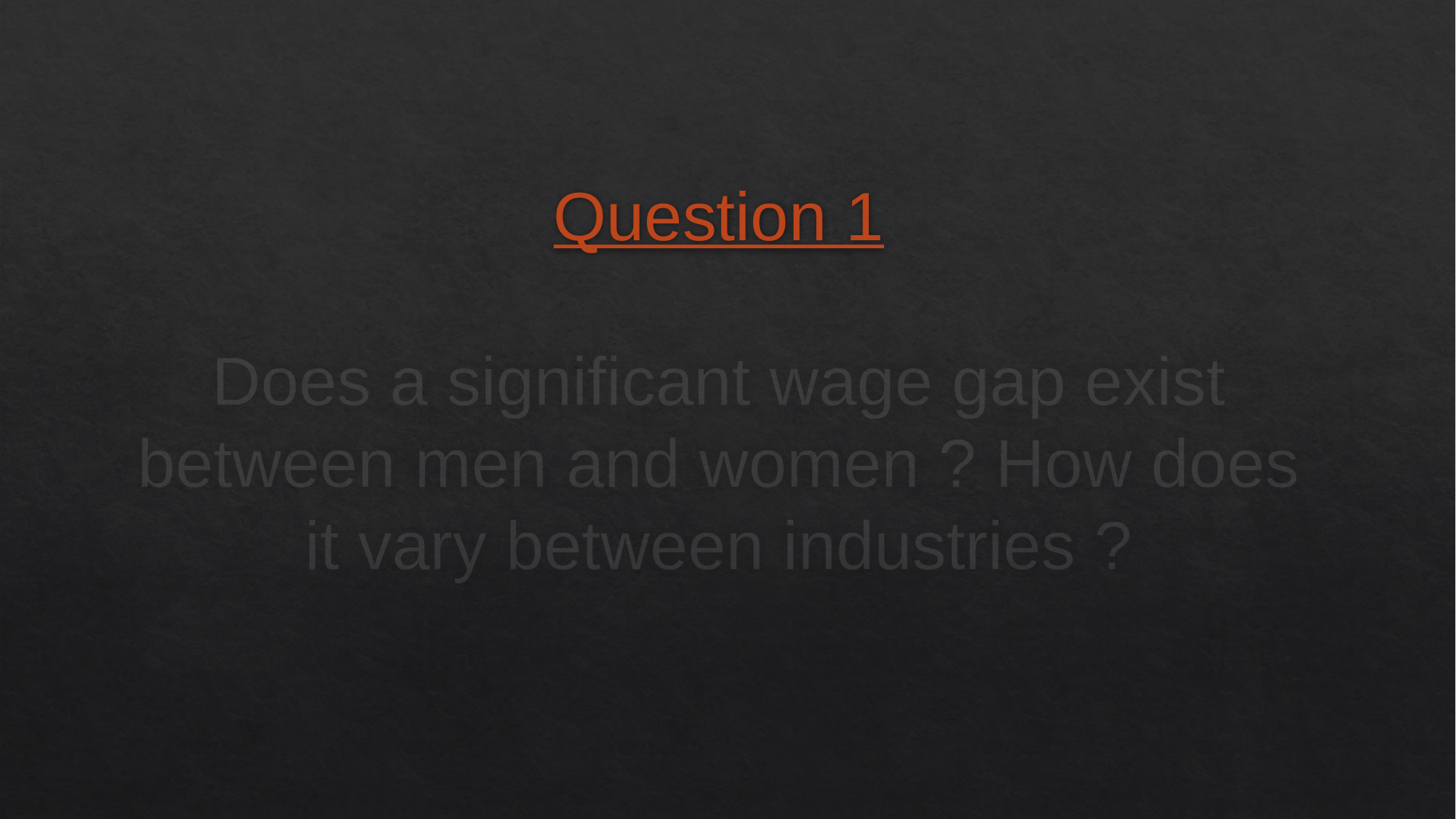

# Question 1 Does a significant wage gap exist between men and women ? How does it vary between industries ?